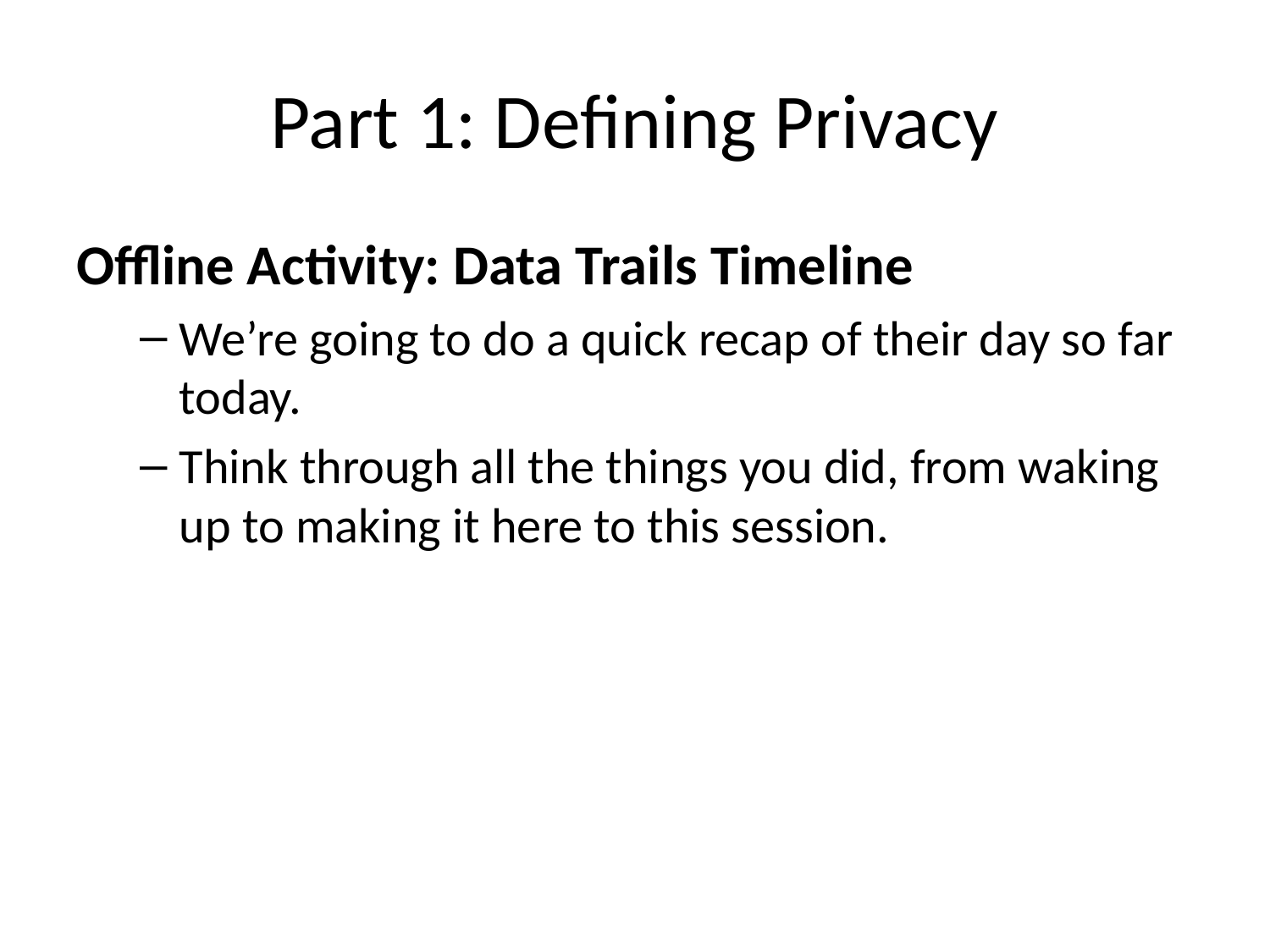

# Part 1: Defining Privacy
Offline Activity: Data Trails Timeline
We’re going to do a quick recap of their day so far today.
Think through all the things you did, from waking up to making it here to this session.